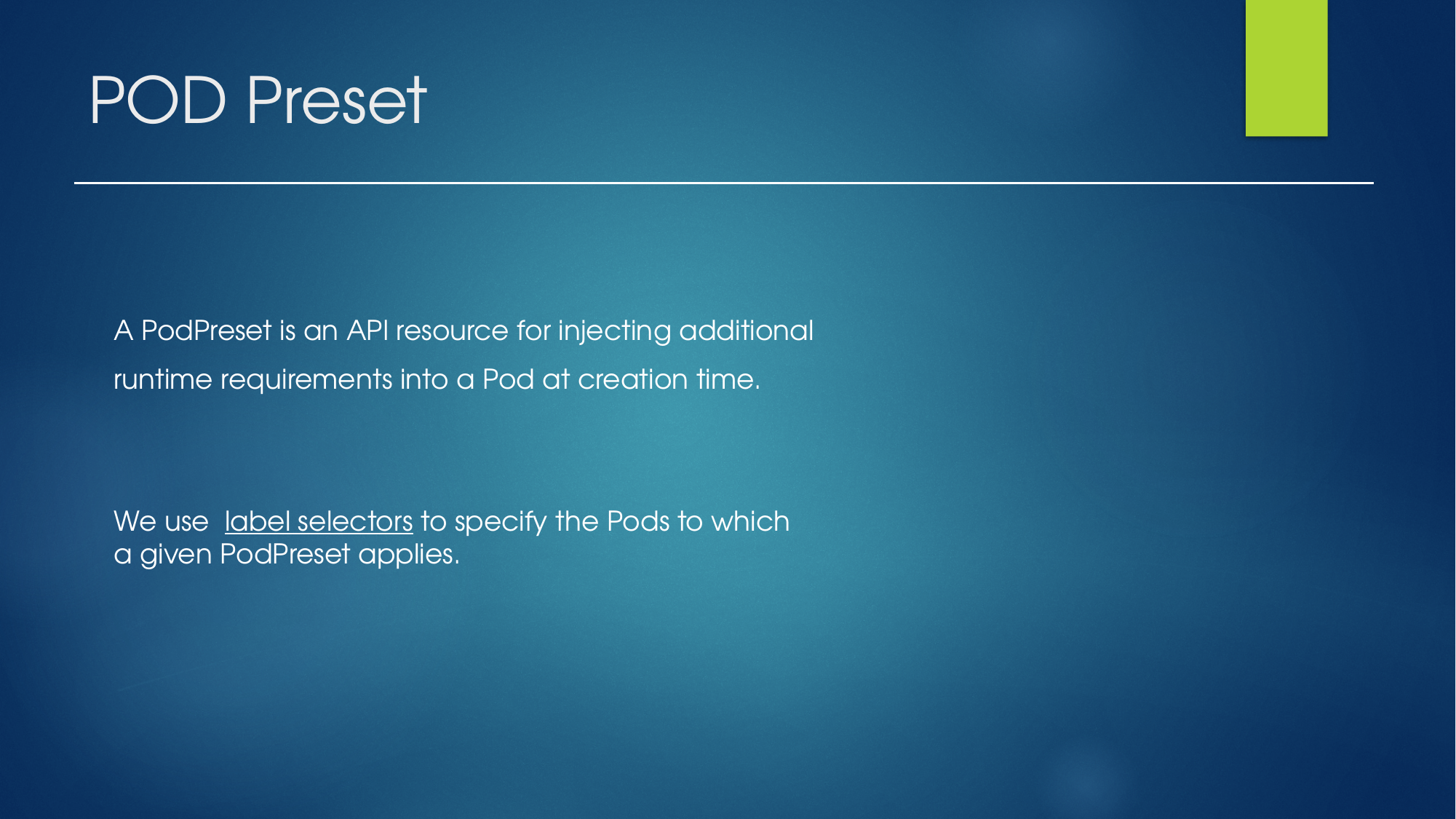

# POD Preset
A PodPreset is an API resource for injecting additional runtime requirements into a Pod at creation time.
We use  label selectors to specify the Pods to which a given PodPreset applies.